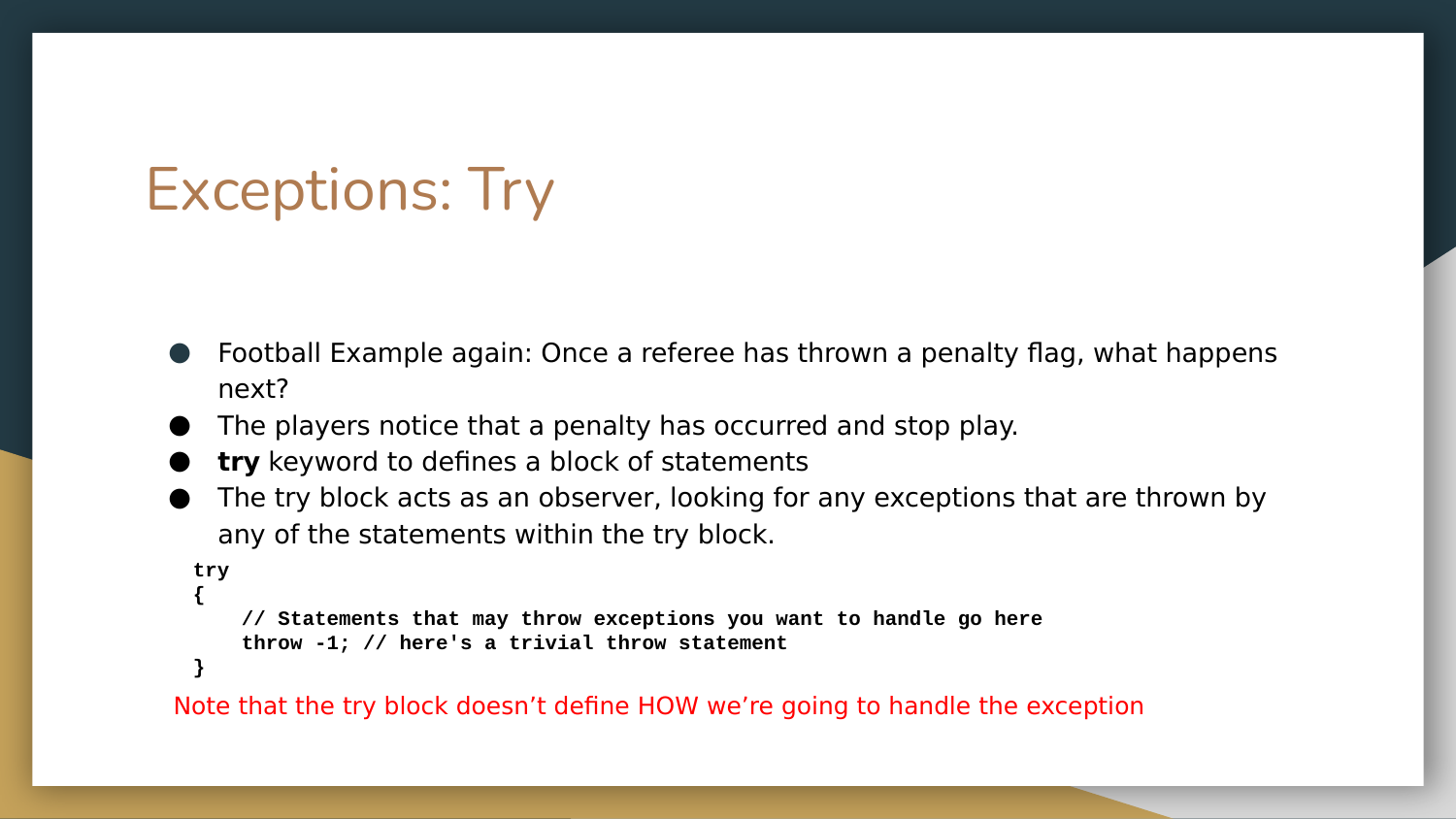

# Exceptions: Try
Football Example again: Once a referee has thrown a penalty flag, what happens next?
The players notice that a penalty has occurred and stop play.
try keyword to defines a block of statements
The try block acts as an observer, looking for any exceptions that are thrown by any of the statements within the try block.
try
{
    // Statements that may throw exceptions you want to handle go here
    throw -1; // here's a trivial throw statement
}

Note that the try block doesn’t define HOW we’re going to handle the exception